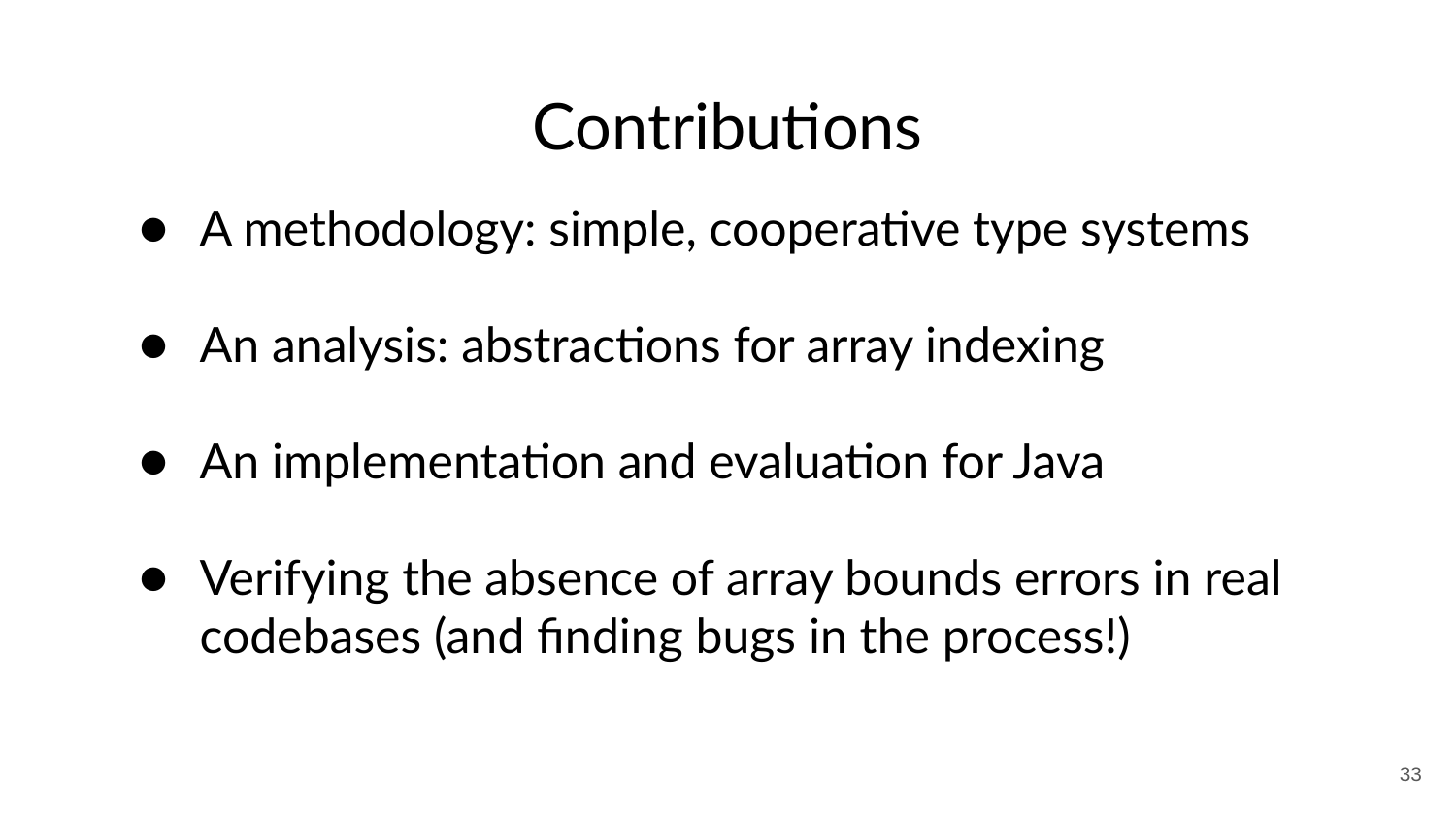

# Contributions
A methodology: simple, cooperative type systems

An analysis: abstractions for array indexing

An implementation and evaluation for Java

Verifying the absence of array bounds errors in real codebases (and finding bugs in the process!)
33